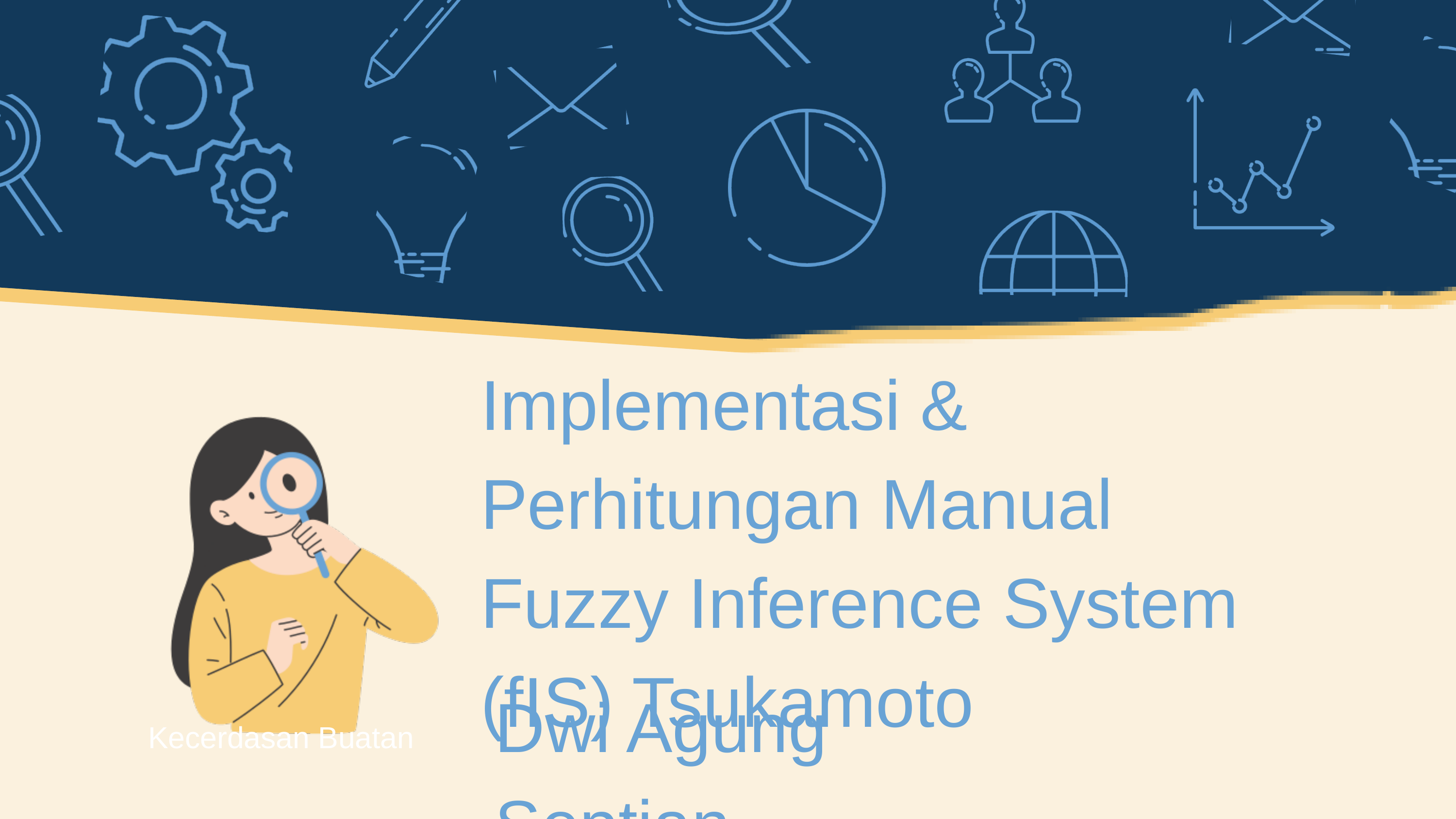

Implementasi & Perhitungan Manual Fuzzy Inference System (fIS) Tsukamoto

Dwi Agung Septian
Kecerdasan Buatan